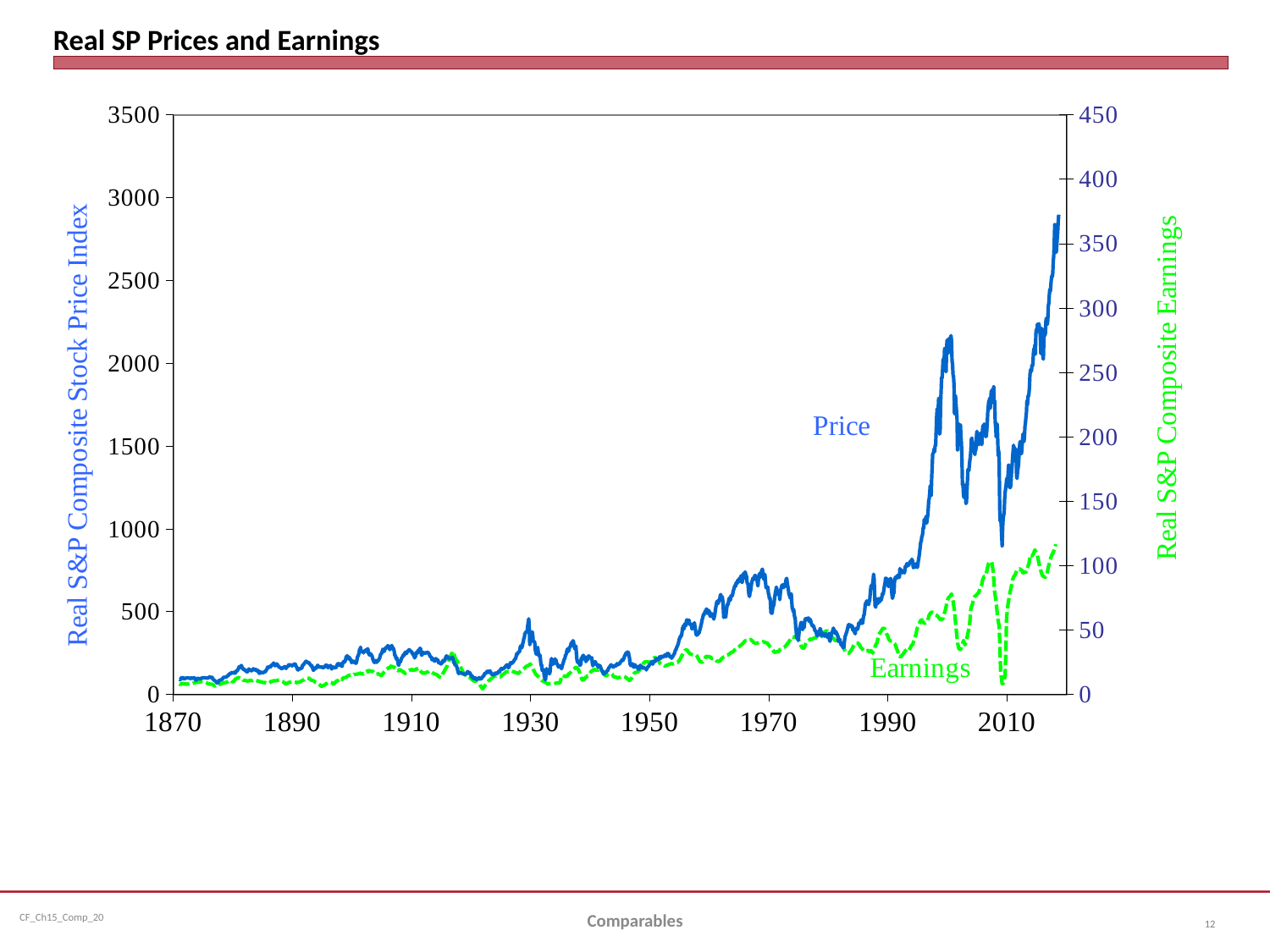

# Real SP Prices and Earnings

### Chart

| Category |  |  |
|---|---|---|
Comparables
12